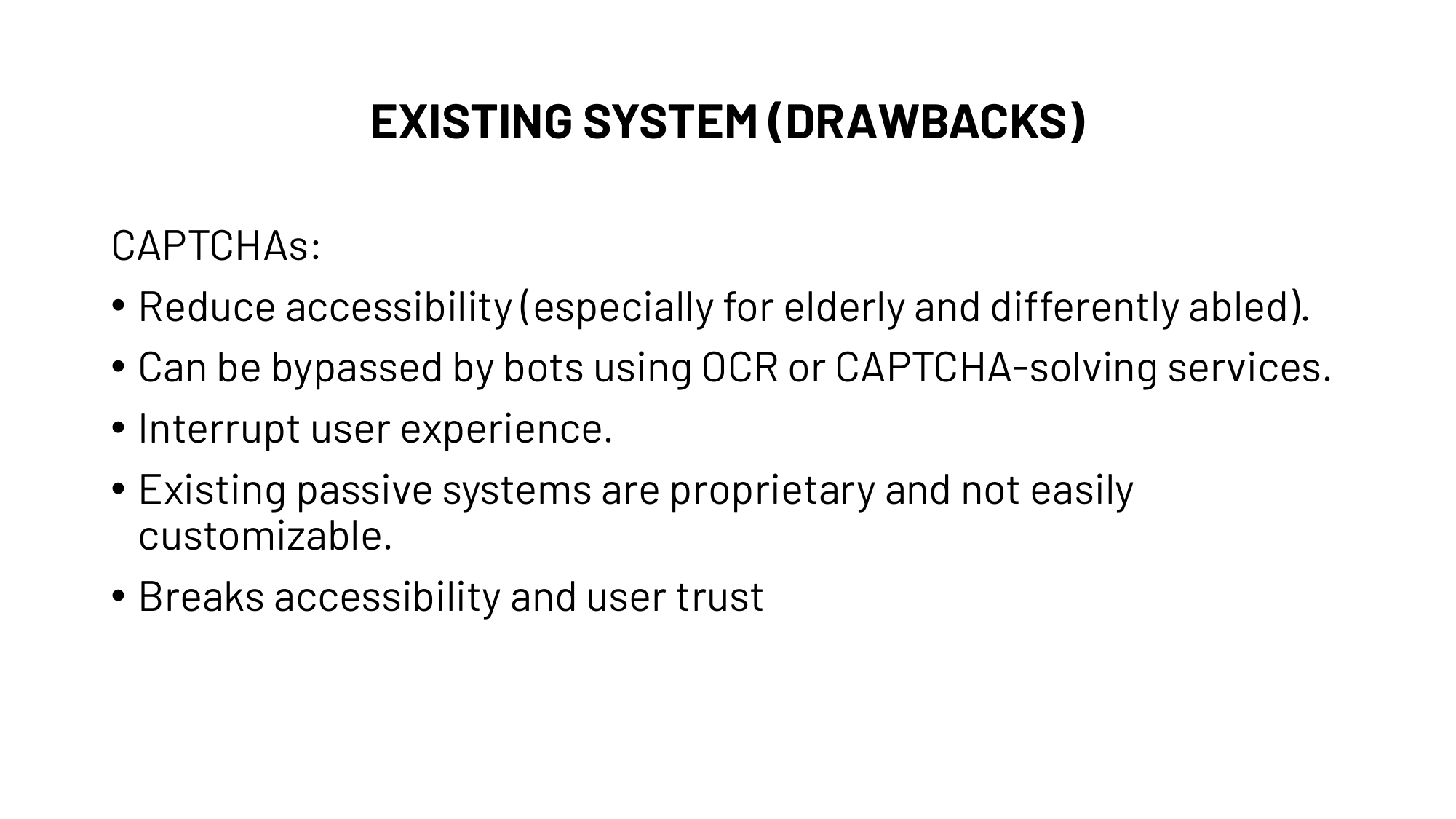

# EXISTING SYSTEM (DRAWBACKS)
CAPTCHAs:
Reduce accessibility (especially for elderly and differently abled).
Can be bypassed by bots using OCR or CAPTCHA-solving services.
Interrupt user experience.
Existing passive systems are proprietary and not easily customizable.
Breaks accessibility and user trust